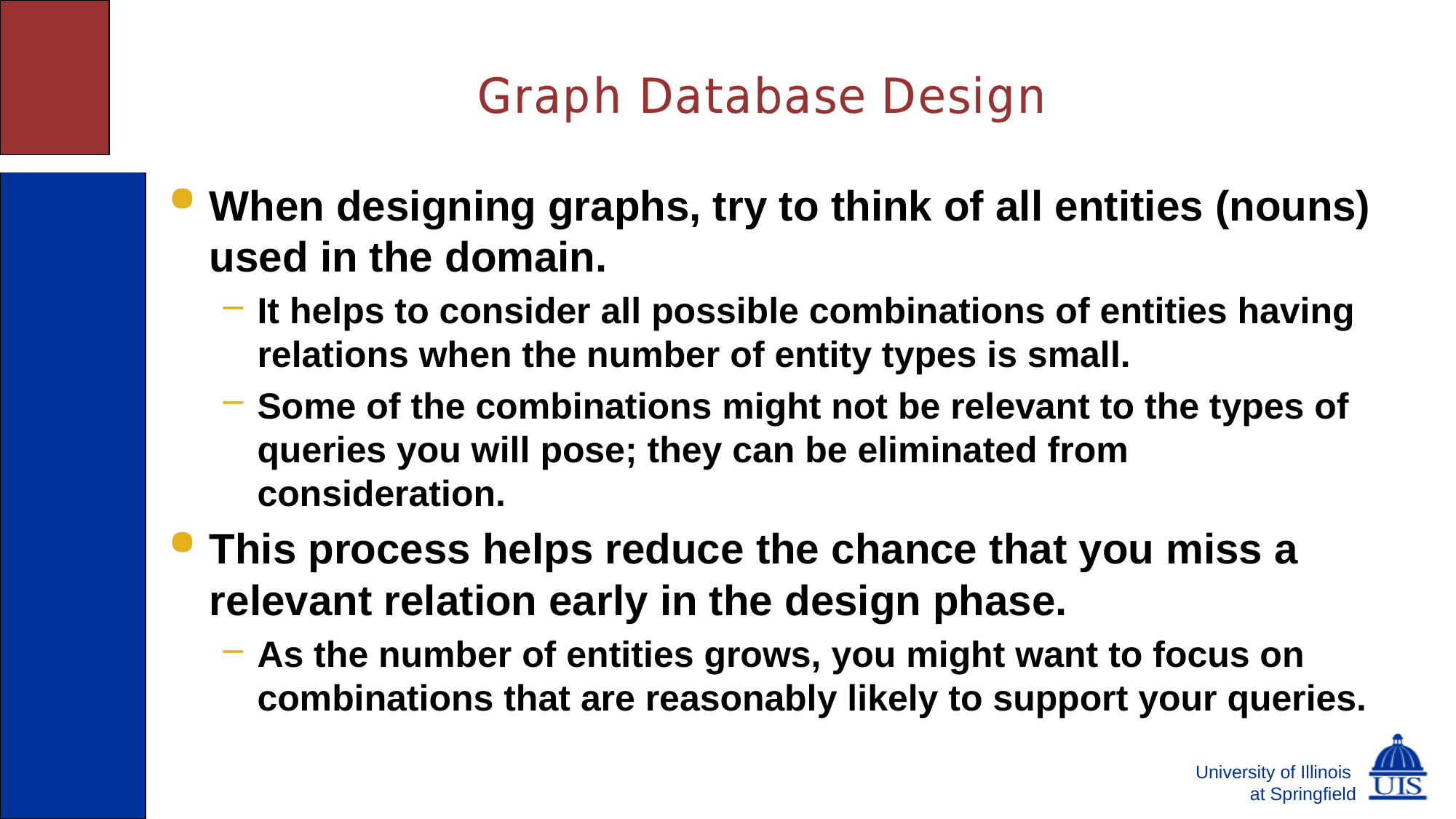

# Graph Database Design
When designing graphs, try to think of all entities (nouns) used in the domain.
It helps to consider all possible combinations of entities having relations when the number of entity types is small.
Some of the combinations might not be relevant to the types of queries you will pose; they can be eliminated from consideration.
This process helps reduce the chance that you miss a relevant relation early in the design phase.
As the number of entities grows, you might want to focus on combinations that are reasonably likely to support your queries.